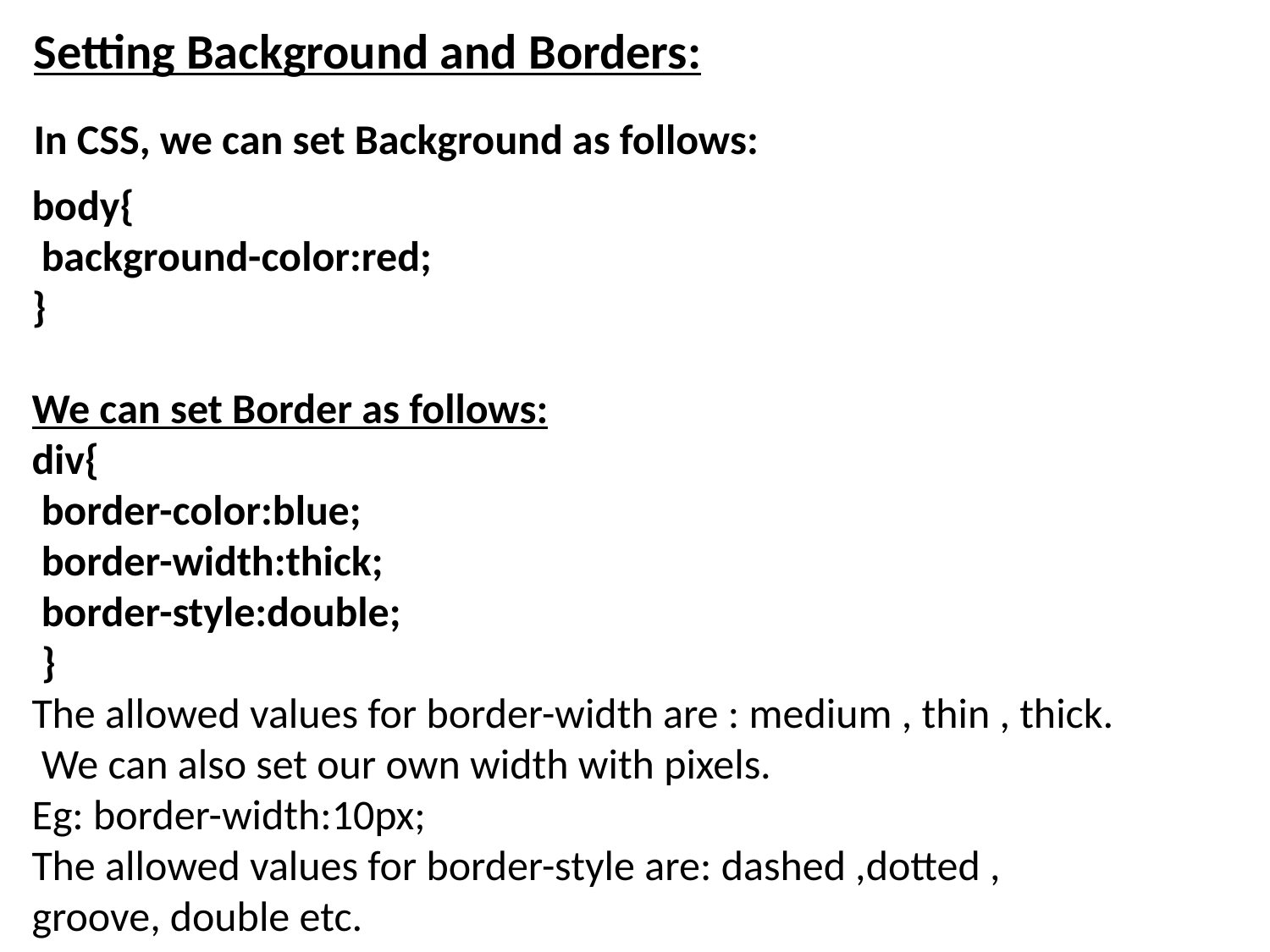

Setting Background and Borders:
In CSS, we can set Background as follows:
body{
 background-color:red;
}

We can set Border as follows:
div{
 border-color:blue;
 border-width:thick;
 border-style:double;
 }
The allowed values for border-width are : medium , thin , thick.
 We can also set our own width with pixels.
Eg: border-width:10px;
The allowed values for border-style are: dashed ,dotted , groove, double etc.